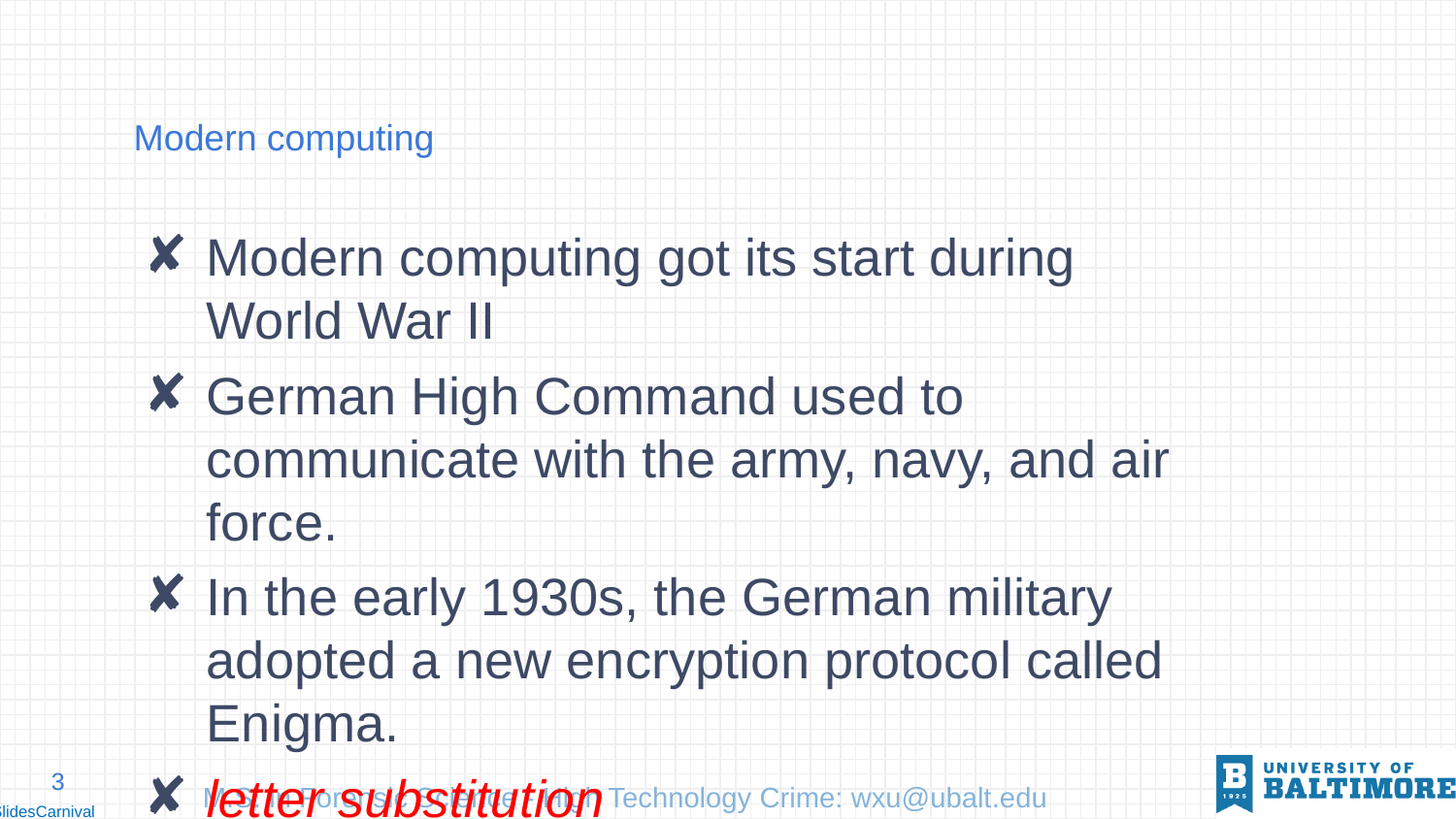

# Modern computing
Modern computing got its start during World War II
German High Command used to communicate with the army, navy, and air force.
In the early 1930s, the German military adopted a new encryption protocol called Enigma.
letter substitution

3